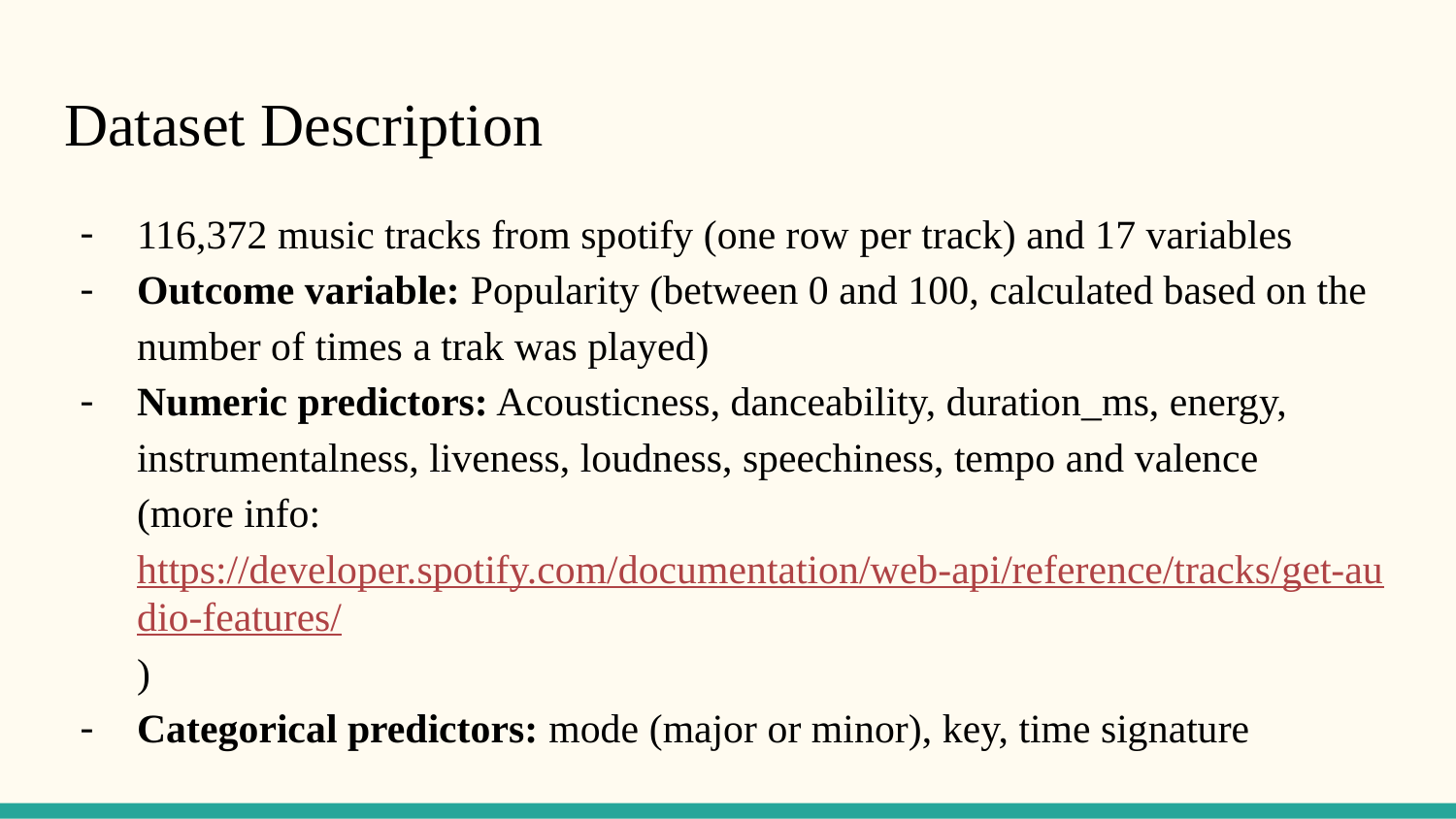

# Dataset Description
116,372 music tracks from spotify (one row per track) and 17 variables
Outcome variable: Popularity (between 0 and 100, calculated based on the number of times a trak was played)
Numeric predictors: Acousticness, danceability, duration_ms, energy, instrumentalness, liveness, loudness, speechiness, tempo and valence
(more info: https://developer.spotify.com/documentation/web-api/reference/tracks/get-audio-features/)
Categorical predictors: mode (major or minor), key, time signature